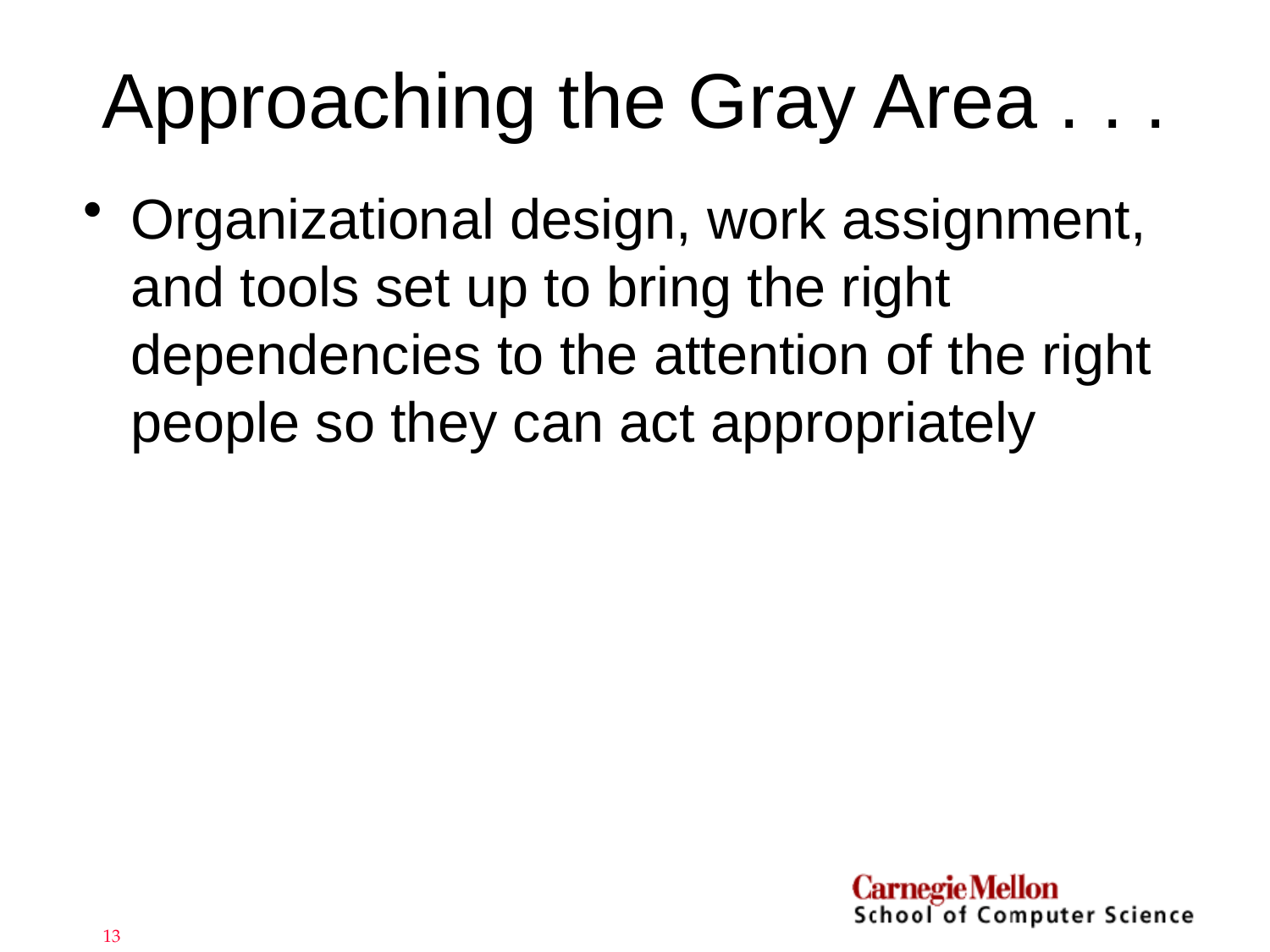

# Approaching the Gray Area . . .
Organizational design, work assignment, and tools set up to bring the right dependencies to the attention of the right people so they can act appropriately